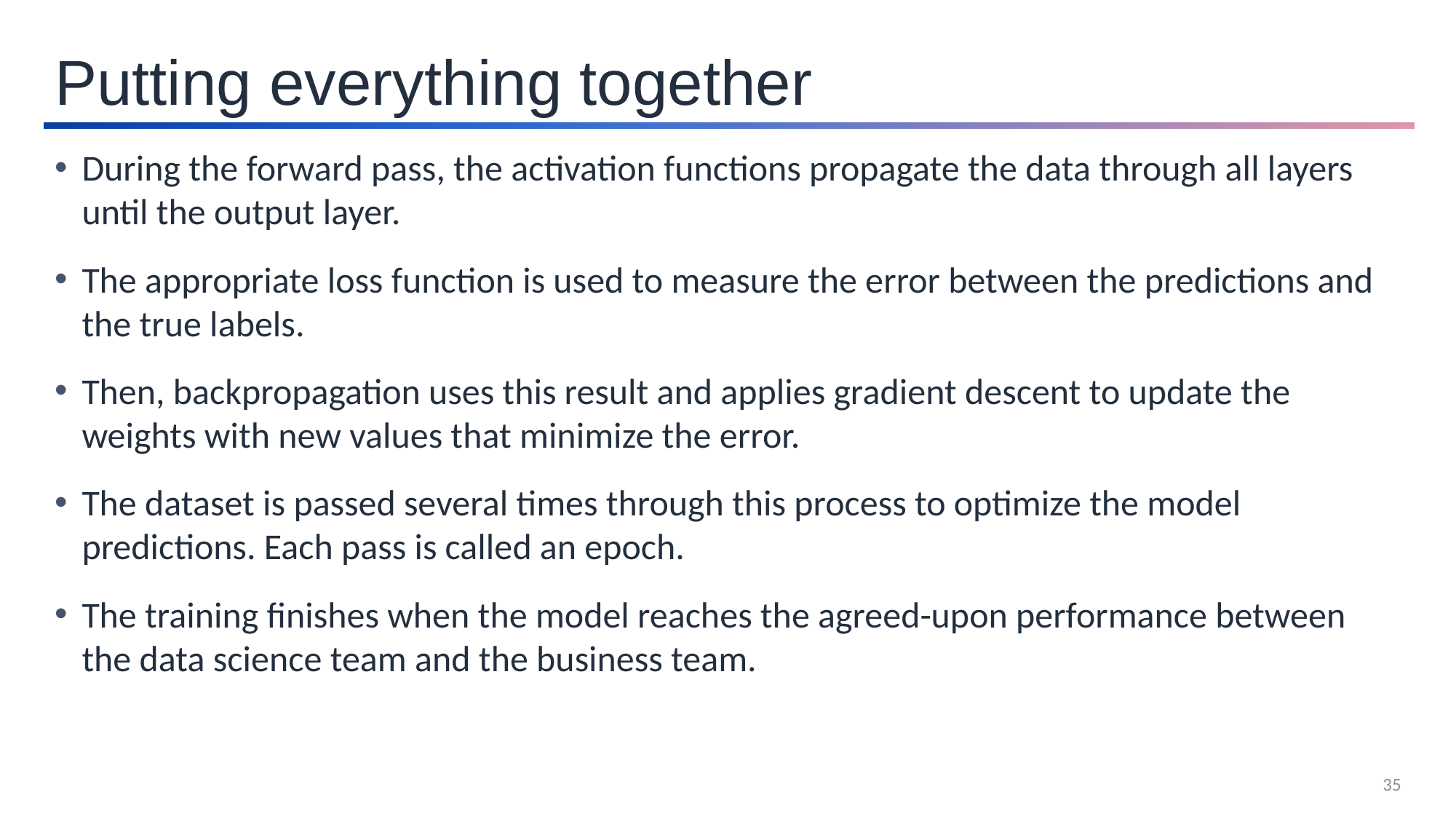

Putting everything together
During the forward pass, the activation functions propagate the data through all layers until the output layer.
The appropriate loss function is used to measure the error between the predictions and the true labels.
Then, backpropagation uses this result and applies gradient descent to update the weights with new values that minimize the error.
The dataset is passed several times through this process to optimize the model predictions. Each pass is called an epoch.
The training finishes when the model reaches the agreed-upon performance between the data science team and the business team.
35